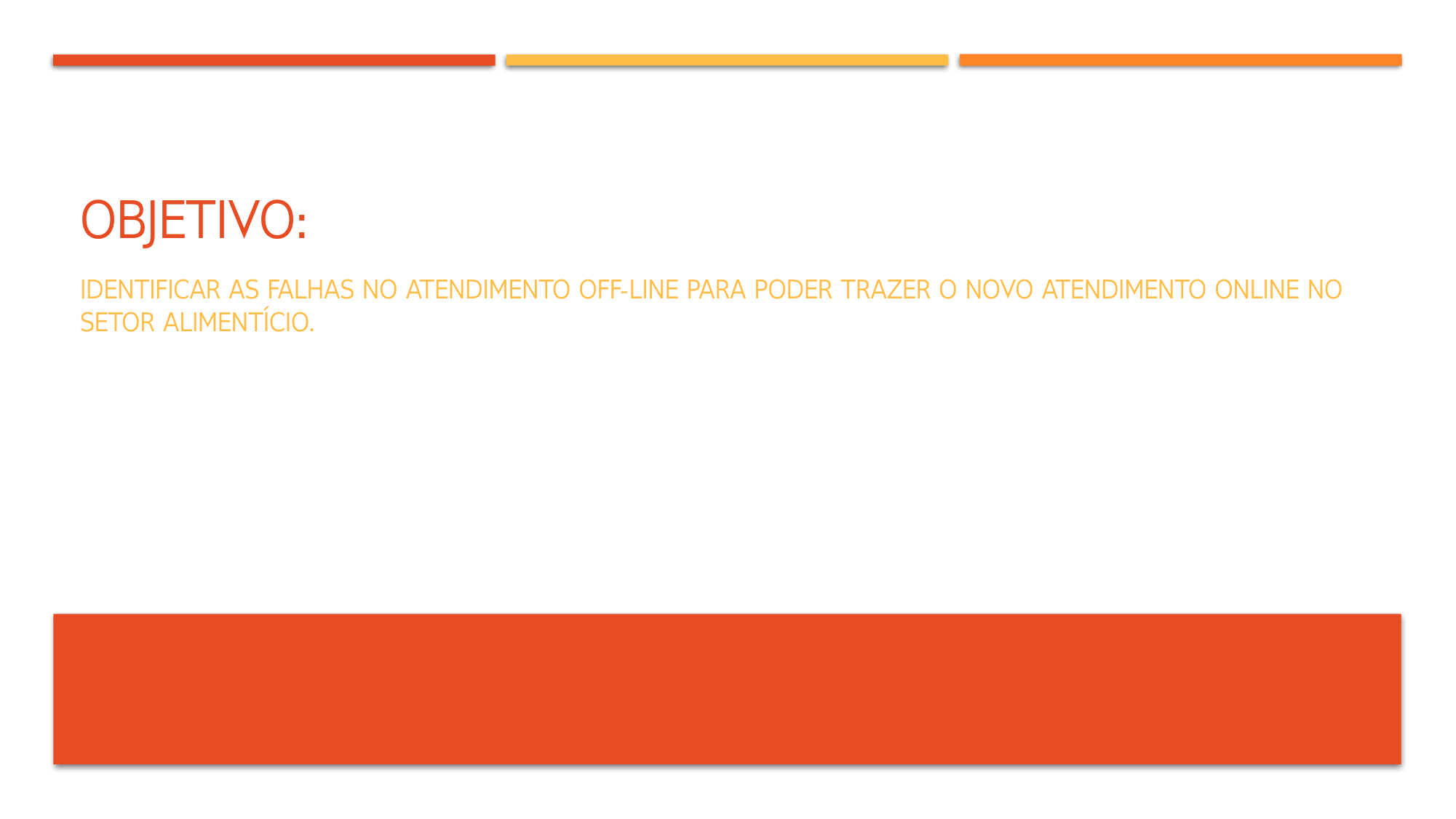

# Objetivo:
Identificar as falhas no atendimento off-line para poder trazer o novo atendimento online no setor alimentício.